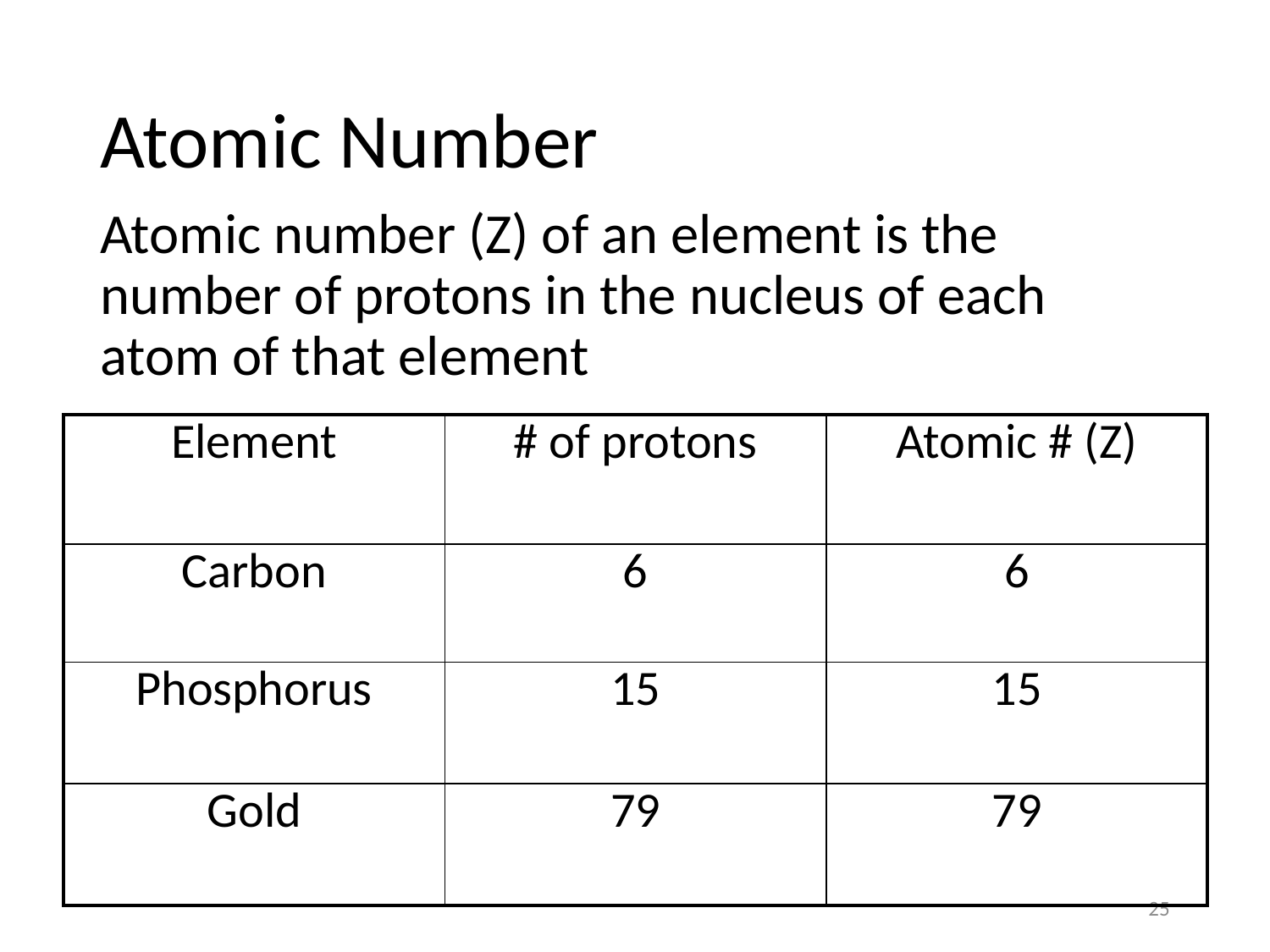

# Atomic Number
Atomic number (Z) of an element is the number of protons in the nucleus of each atom of that element
| Element | # of protons | Atomic # (Z) |
| --- | --- | --- |
| Carbon | 6 | 6 |
| Phosphorus | 15 | 15 |
| Gold | 79 | 79 |
25